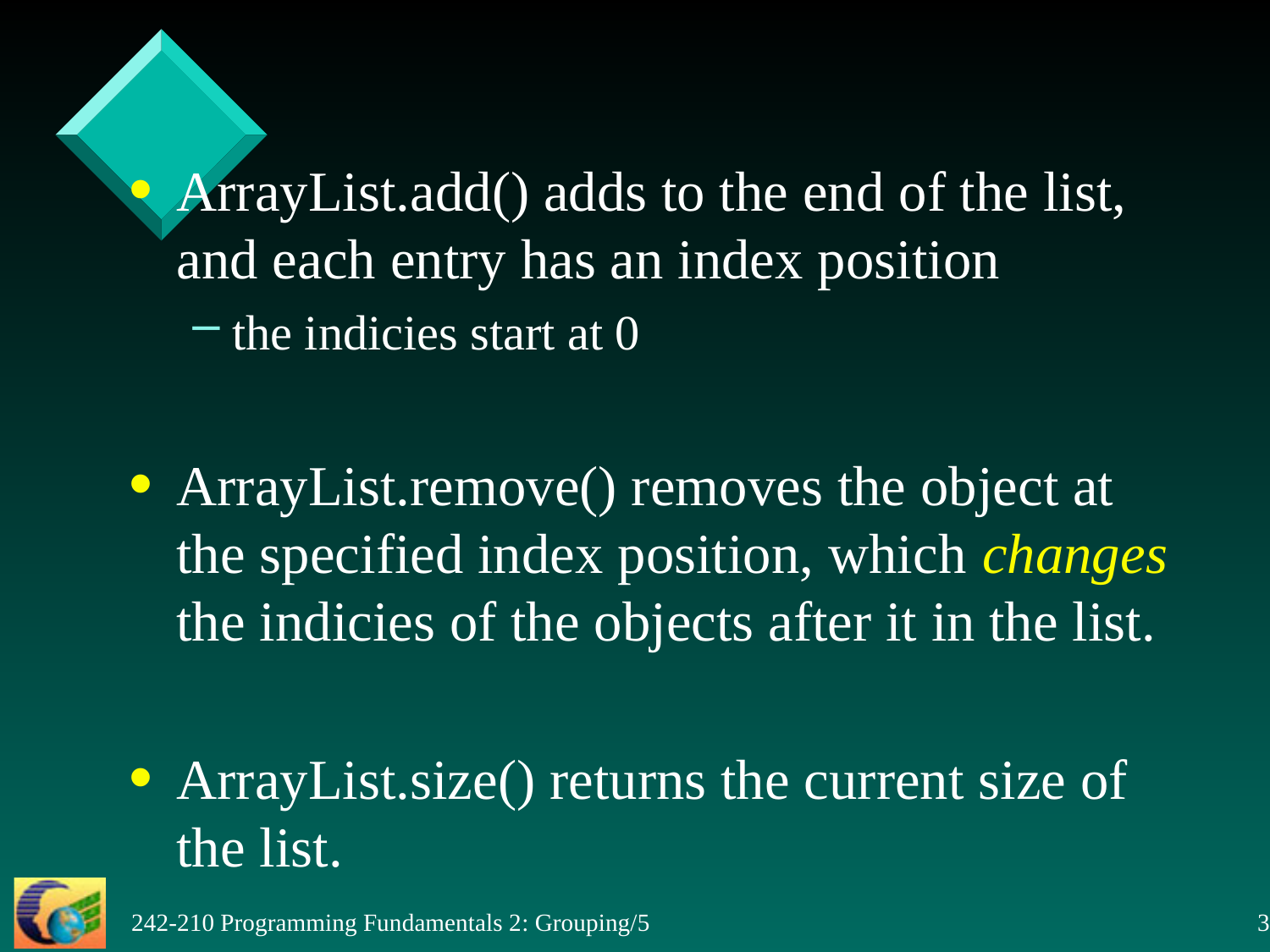

ArrayList.add() adds to the end of the list, and each entry has an index position
the indicies start at 0

ArrayList.remove() removes the object at the specified index position, which changes the indicies of the objects after it in the list.

ArrayList.size() returns the current size of the list.